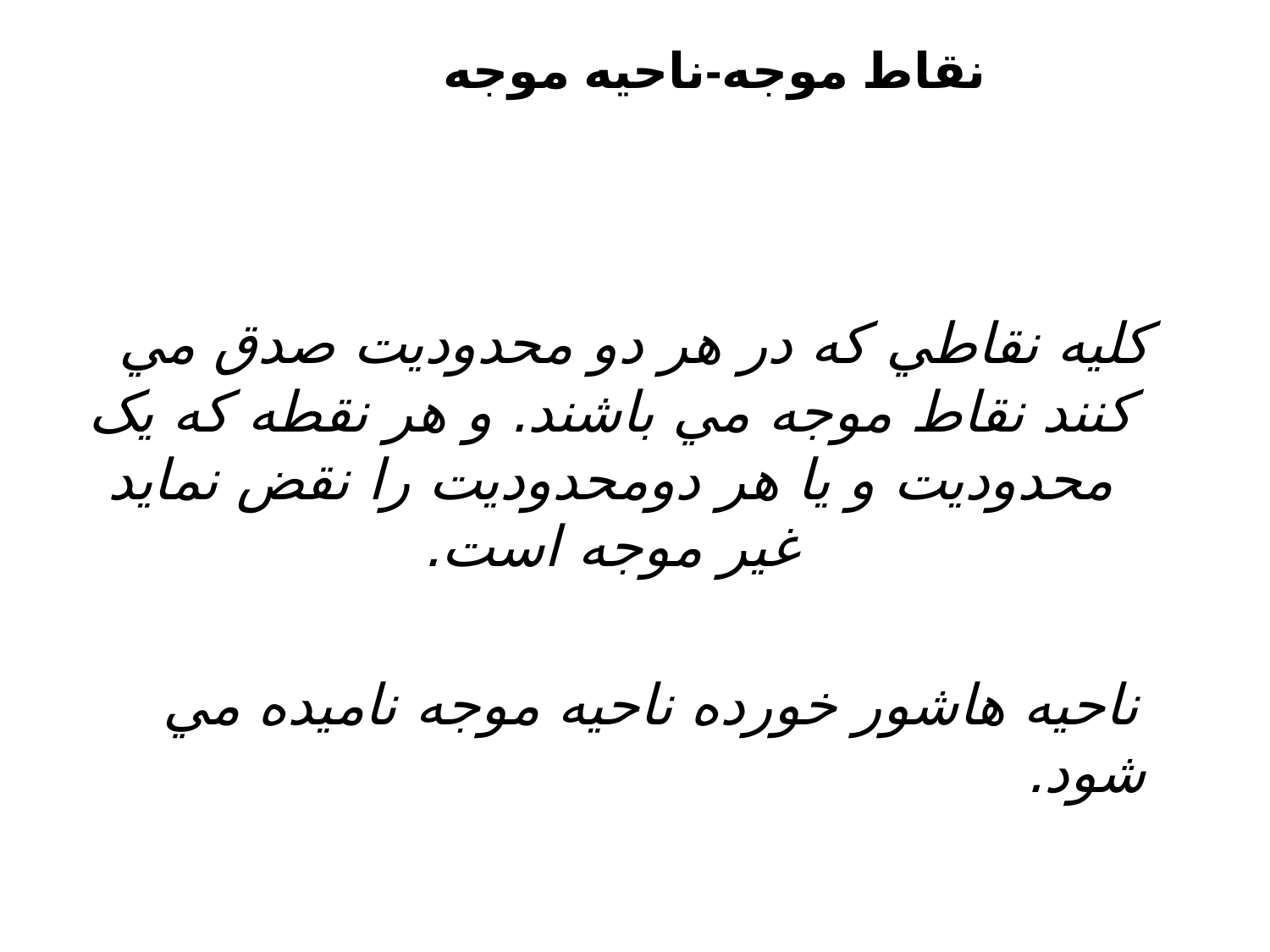

نقاط موجه-ناحيه موجه
#

کليه نقاطي که در هر دو محدوديت صدق مي کنند نقاط موجه مي باشند. و هر نقطه که يک محدوديت و يا هر دومحدوديت را نقض نمايد غير موجه است.

   ناحيه هاشور خورده ناحيه موجه ناميده مي شود.